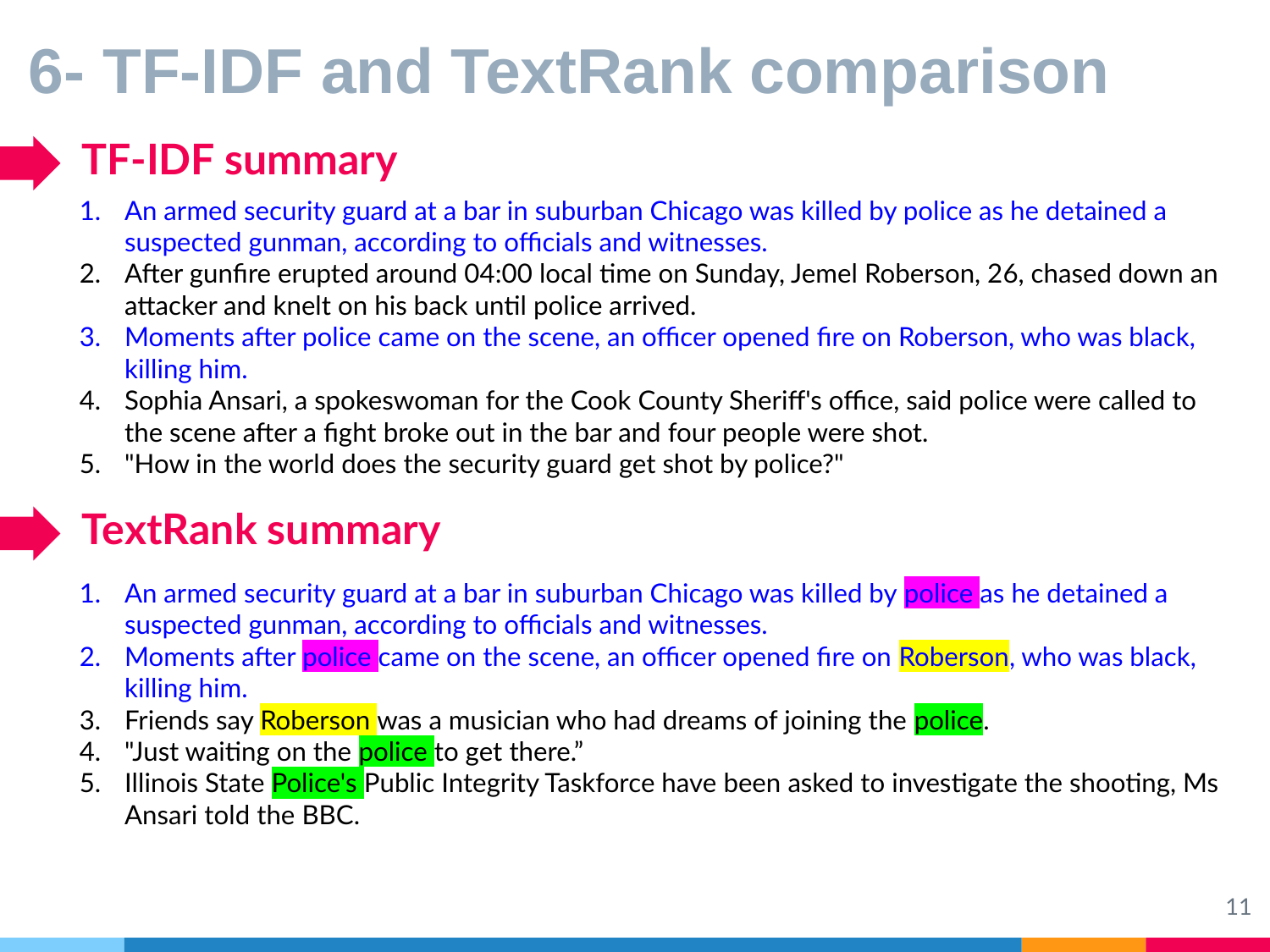

# 6- TF-IDF and TextRank comparison
TF-IDF summary

An armed security guard at a bar in suburban Chicago was killed by police as he detained a suspected gunman, according to officials and witnesses.
After gunfire erupted around 04:00 local time on Sunday, Jemel Roberson, 26, chased down an attacker and knelt on his back until police arrived.
Moments after police came on the scene, an officer opened fire on Roberson, who was black, killing him.
Sophia Ansari, a spokeswoman for the Cook County Sheriff's office, said police were called to the scene after a fight broke out in the bar and four people were shot.
"How in the world does the security guard get shot by police?"
TextRank summary

An armed security guard at a bar in suburban Chicago was killed by police as he detained a suspected gunman, according to officials and witnesses.
Moments after police came on the scene, an officer opened fire on Roberson, who was black, killing him.
Friends say Roberson was a musician who had dreams of joining the police.
"Just waiting on the police to get there.”
Illinois State Police's Public Integrity Taskforce have been asked to investigate the shooting, Ms Ansari told the BBC.
11